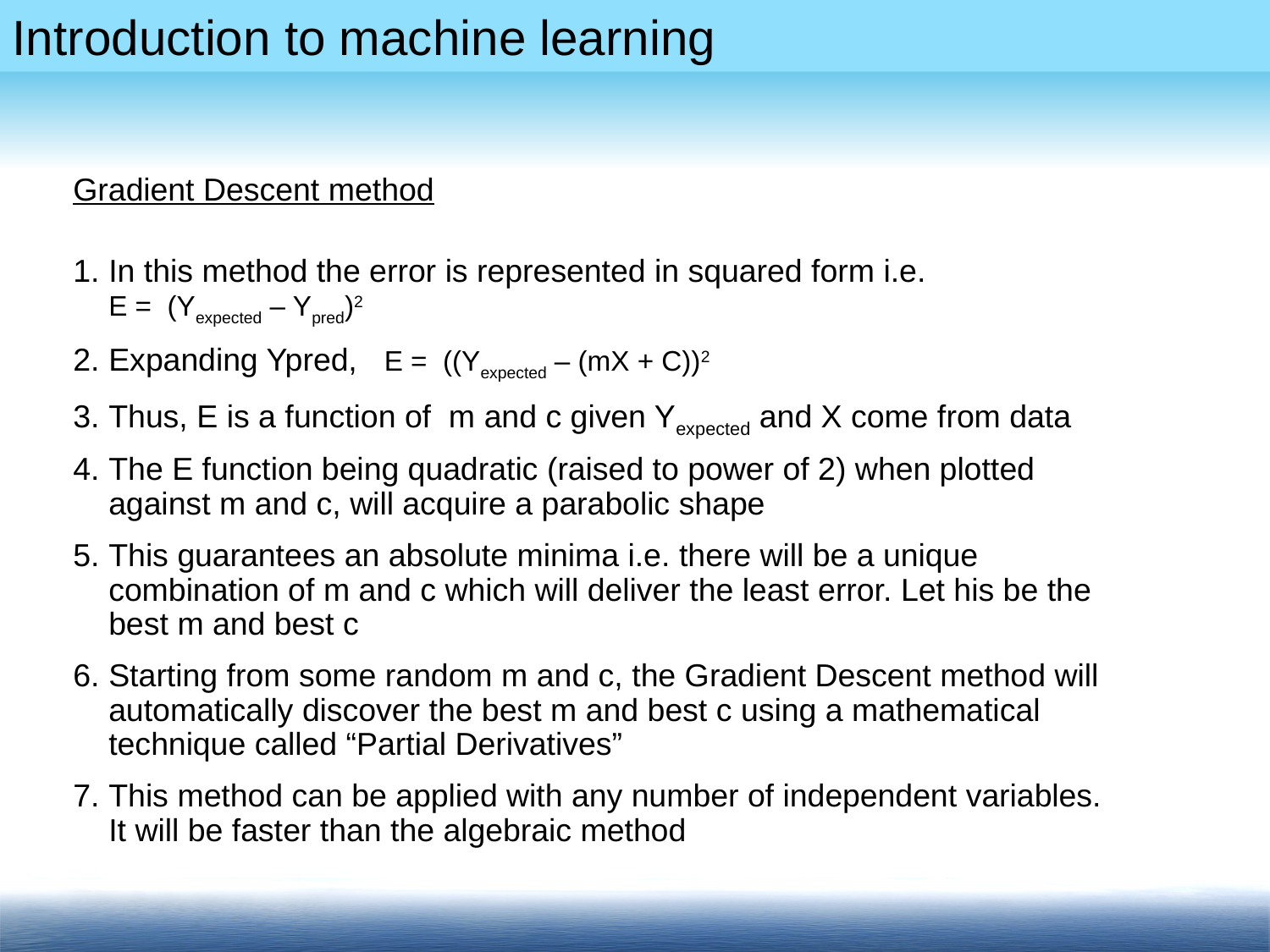

Gradient Descent method

In this method the error is represented in squared form i.e.                     E =  (Yexpected – Ypred)2
Expanding Ypred,   E =  ((Yexpected – (mX + C))2
Thus, E is a function of  m and c given Yexpected and X come from data
The E function being quadratic (raised to power of 2) when plotted against m and c, will acquire a parabolic shape
This guarantees an absolute minima i.e. there will be a unique combination of m and c which will deliver the least error. Let his be the best m and best c
Starting from some random m and c, the Gradient Descent method will automatically discover the best m and best c using a mathematical technique called “Partial Derivatives”
This method can be applied with any number of independent variables. It will be faster than the algebraic method